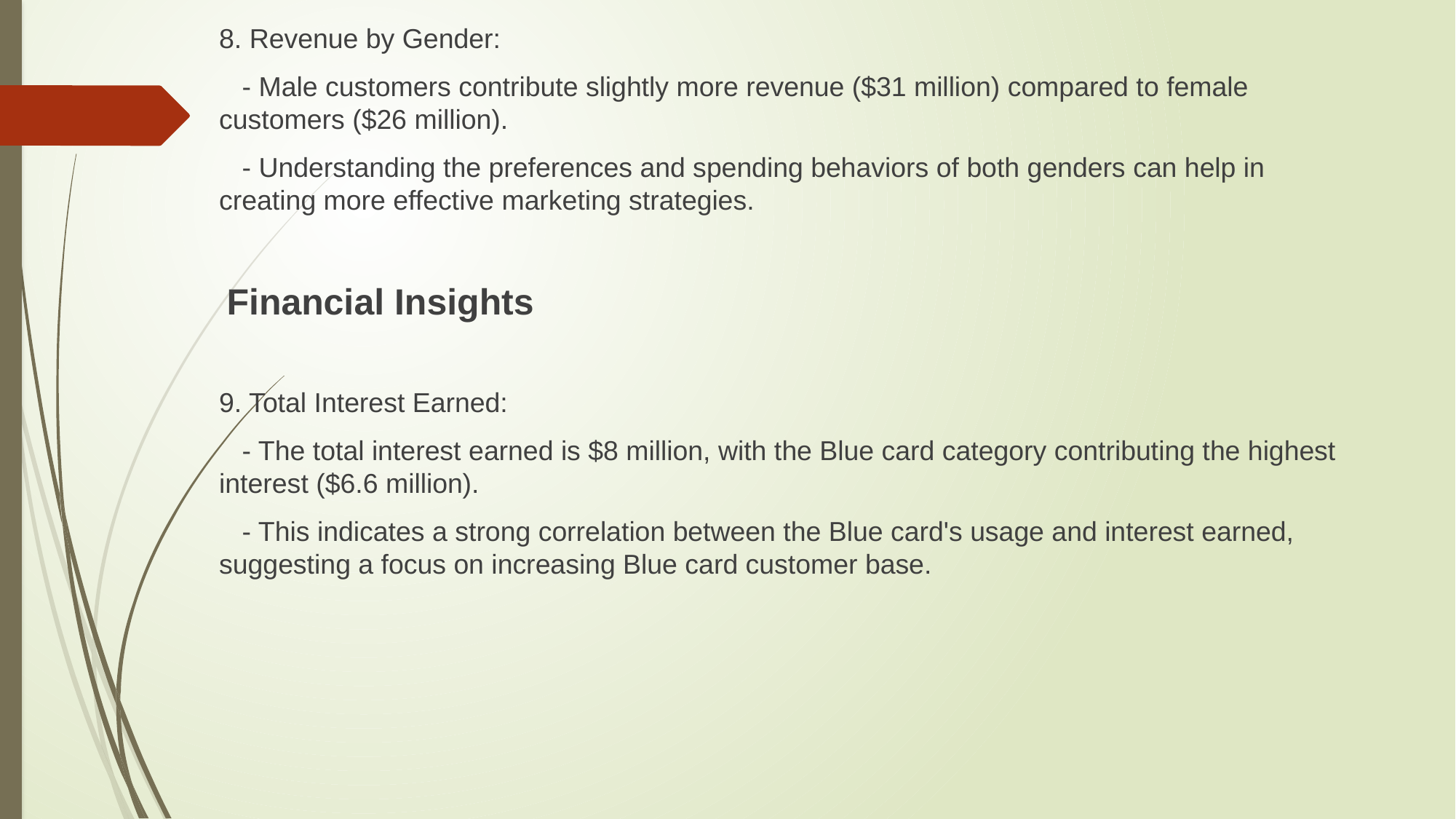

8. Revenue by Gender:
   - Male customers contribute slightly more revenue ($31 million) compared to female customers ($26 million).
   - Understanding the preferences and spending behaviors of both genders can help in creating more effective marketing strategies.

 Financial Insights

9. Total Interest Earned:
   - The total interest earned is $8 million, with the Blue card category contributing the highest interest ($6.6 million).
   - This indicates a strong correlation between the Blue card's usage and interest earned, suggesting a focus on increasing Blue card customer base.